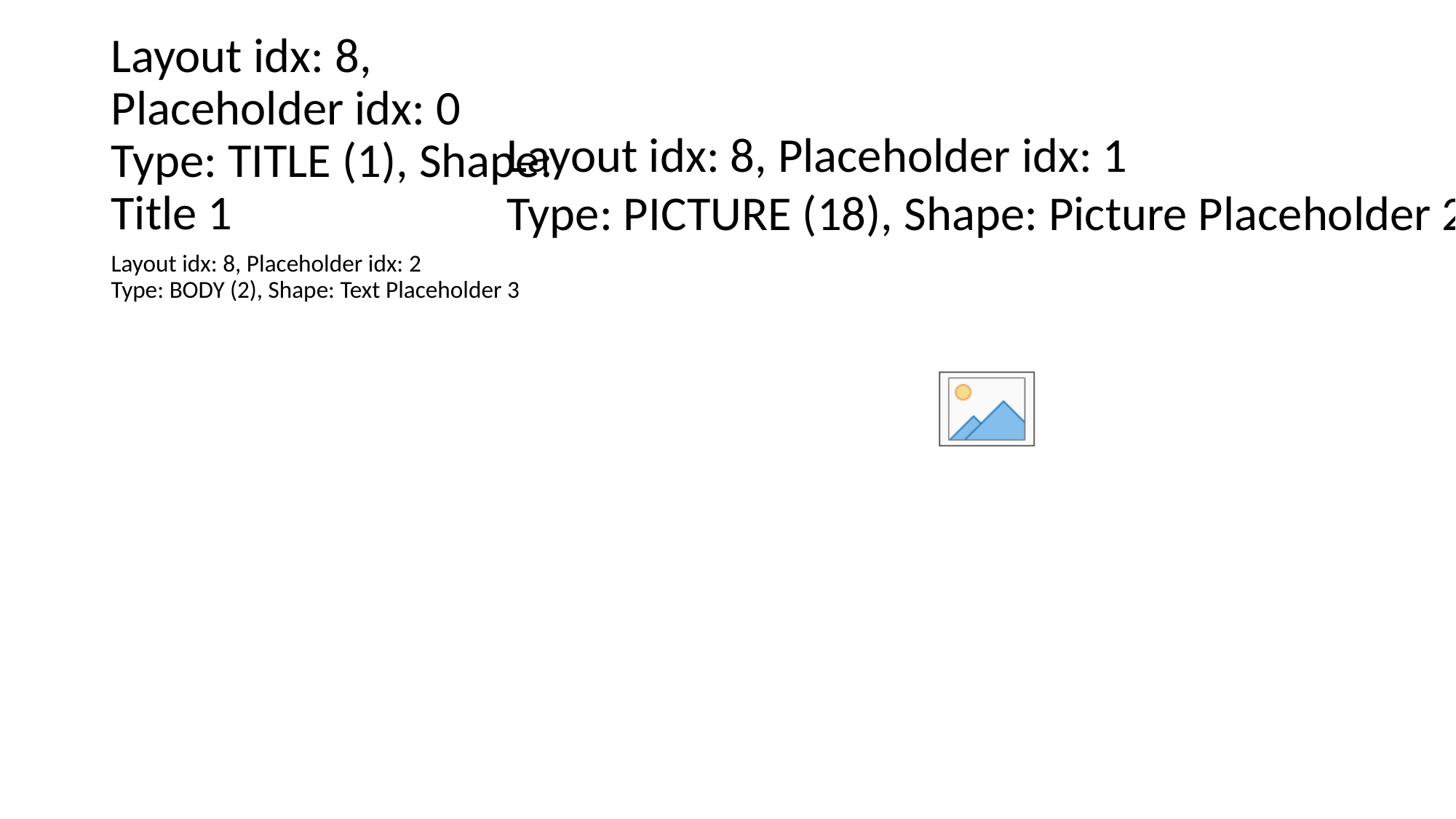

# Layout idx: 8, Placeholder idx: 0 Type: TITLE (1), Shape: Title 1
Layout idx: 8, Placeholder idx: 1
Type: PICTURE (18), Shape: Picture Placeholder 2
Layout idx: 8, Placeholder idx: 2
Type: BODY (2), Shape: Text Placeholder 3